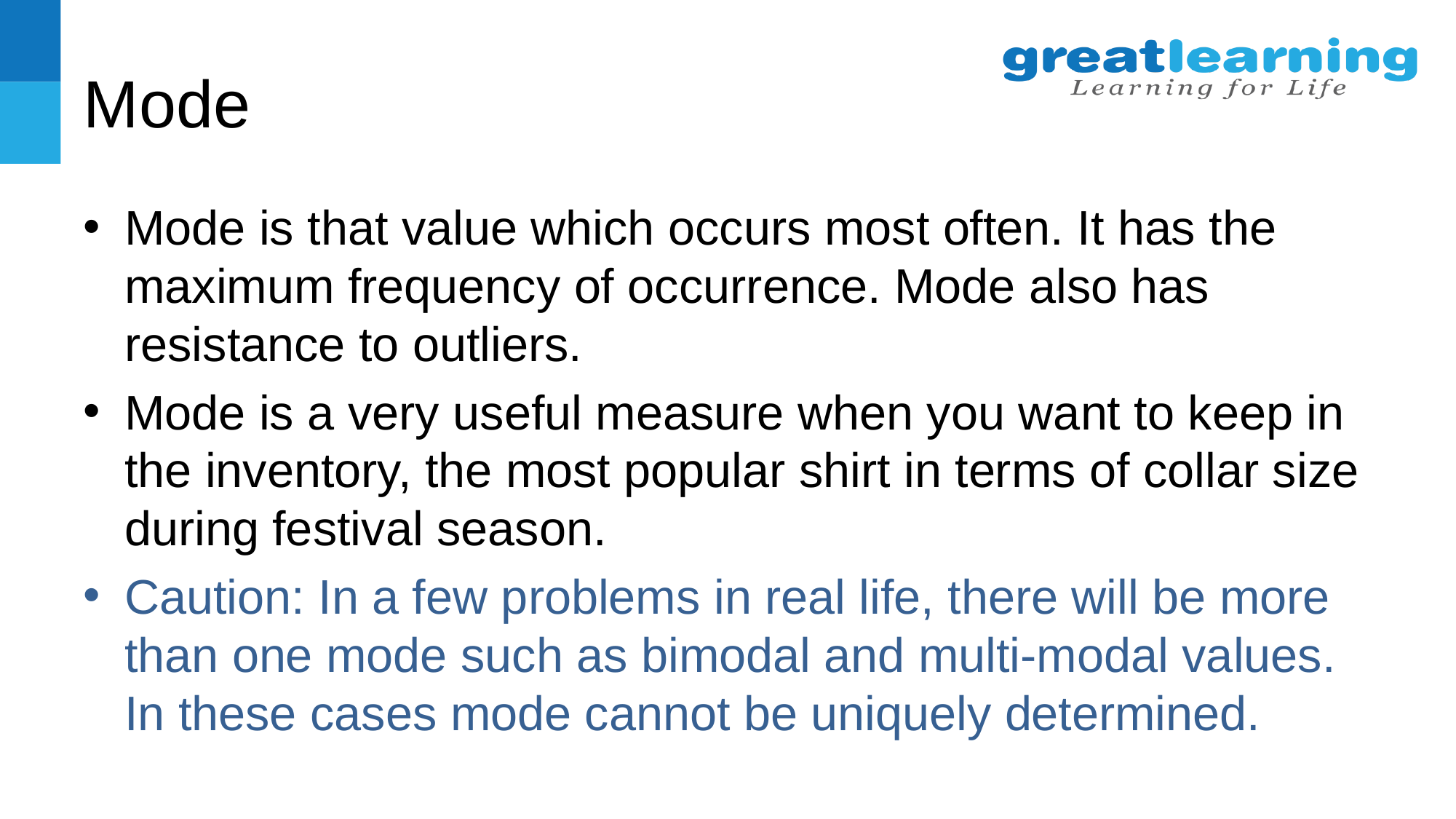

# Mode
Mode is that value which occurs most often. It has the maximum frequency of occurrence. Mode also has resistance to outliers.
Mode is a very useful measure when you want to keep in the inventory, the most popular shirt in terms of collar size during festival season.
Caution: In a few problems in real life, there will be more than one mode such as bimodal and multi-modal values. In these cases mode cannot be uniquely determined.